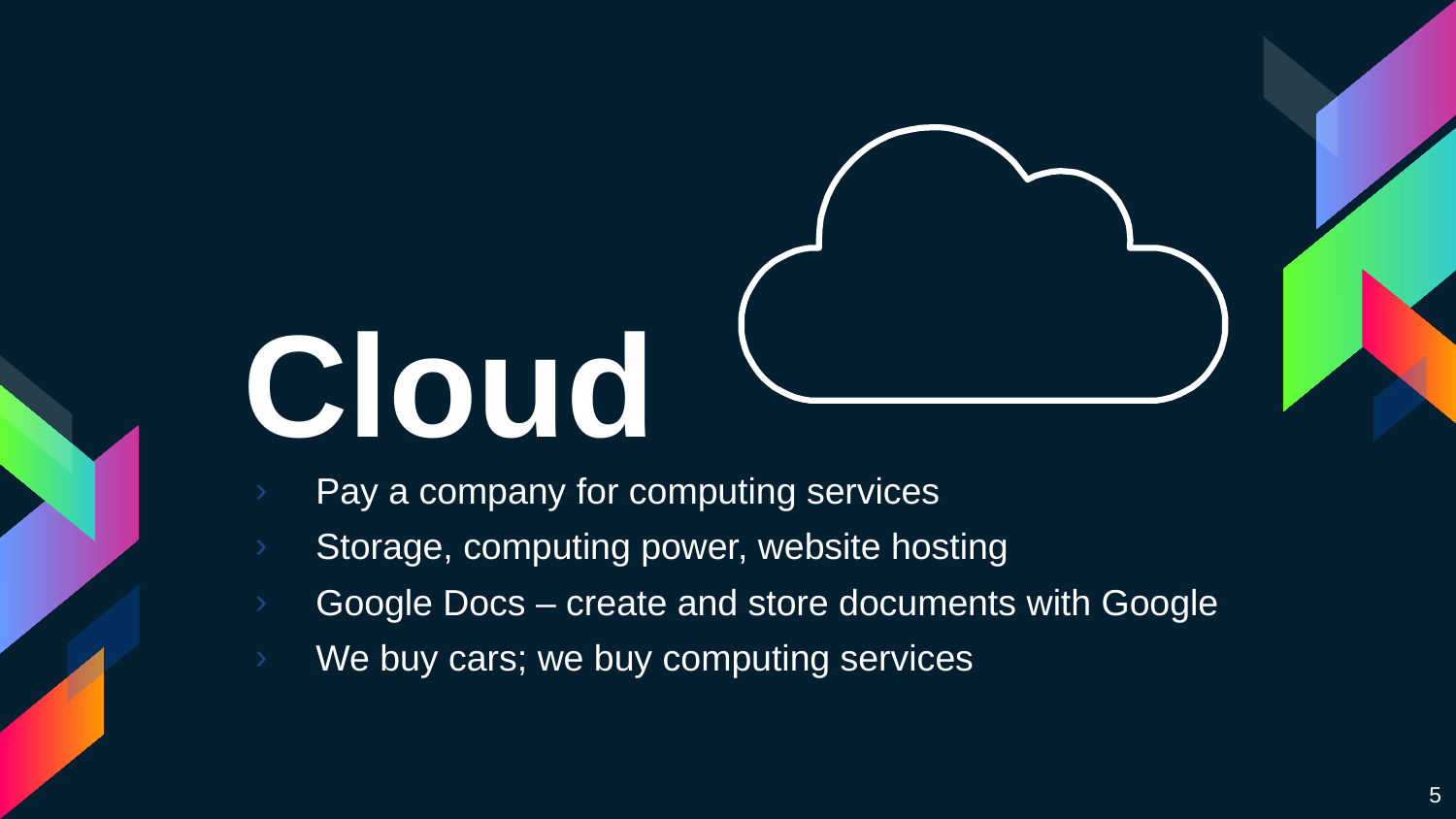

Cloud
Pay a company for computing services
Storage, computing power, website hosting
Google Docs – create and store documents with Google
We buy cars; we buy computing services
5